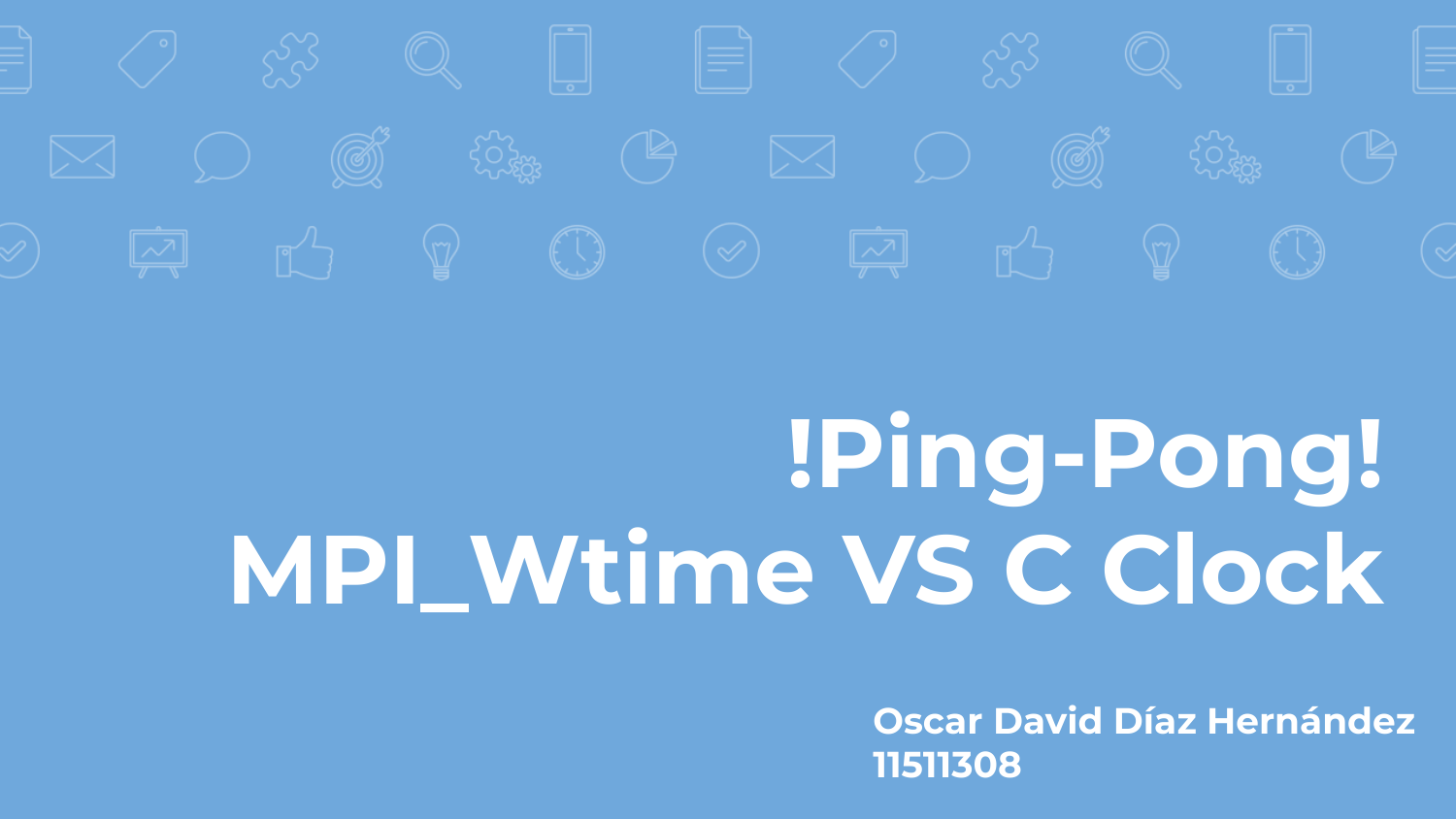

# !Ping-Pong! MPI_Wtime VS C Clock
Oscar David Díaz Hernández
11511308